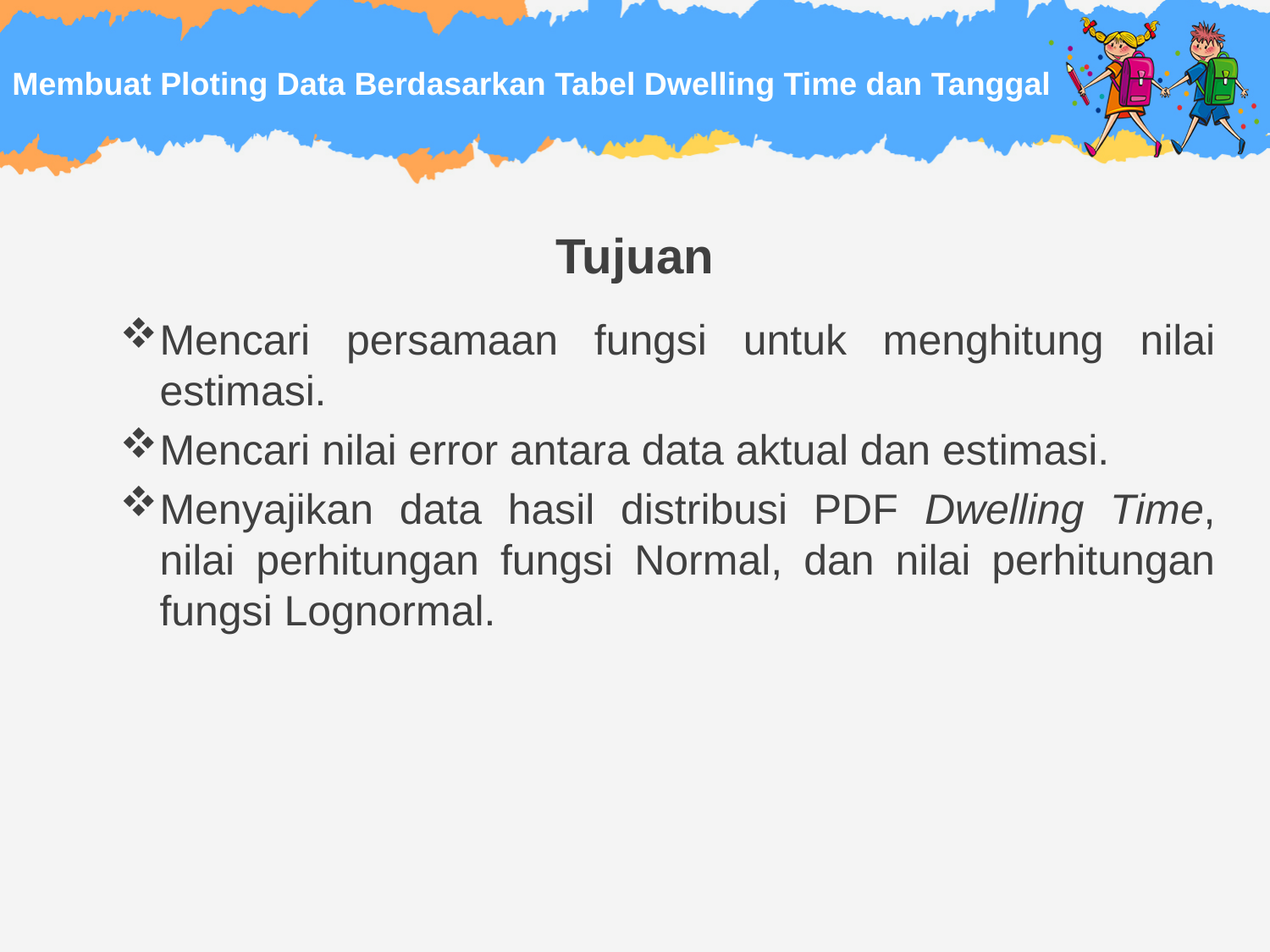

# Membuat Ploting Data Berdasarkan Tabel Dwelling Time dan Tanggal
Tujuan
Mencari persamaan fungsi untuk menghitung nilai estimasi.
Mencari nilai error antara data aktual dan estimasi.
Menyajikan data hasil distribusi PDF Dwelling Time, nilai perhitungan fungsi Normal, dan nilai perhitungan fungsi Lognormal.